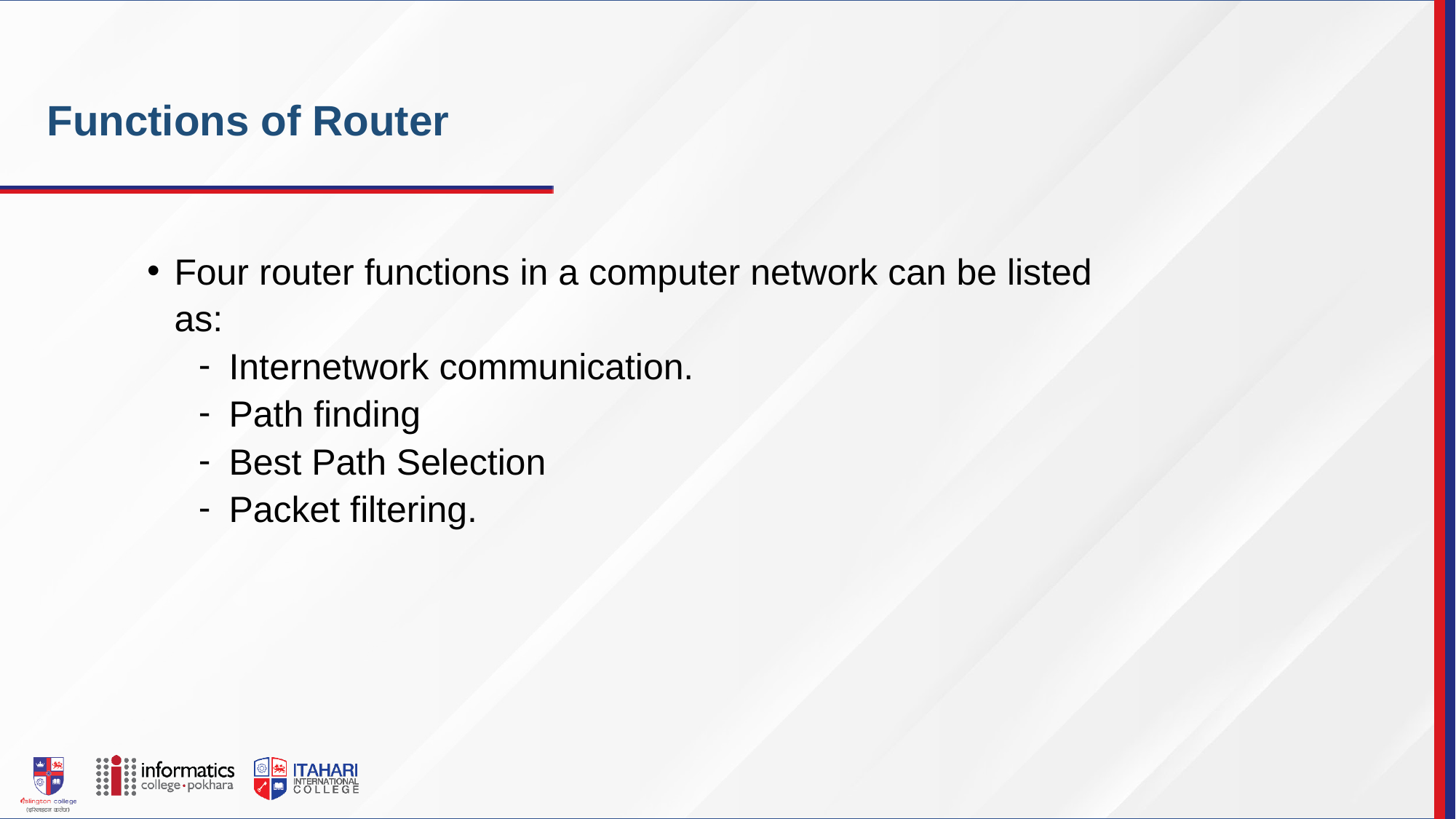

Functions of Router
Four router functions in a computer network can be listed  as:
Internetwork communication.
Path finding
Best Path Selection
Packet filtering.